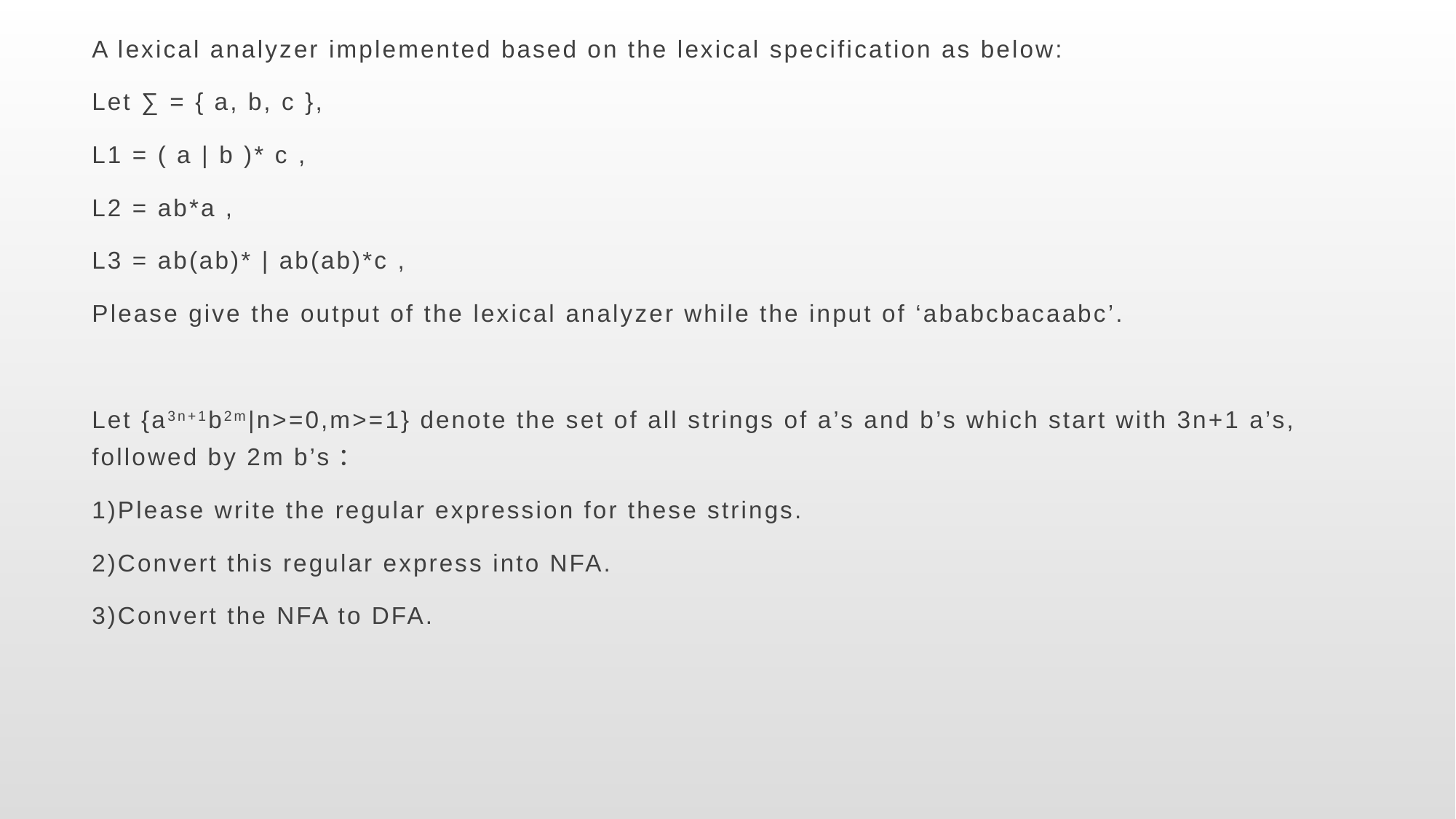

A lexical analyzer implemented based on the lexical specification as below:
Let ∑ = { a, b, c },
L1 = ( a | b )* c ,
L2 = ab*a ,
L3 = ab(ab)* | ab(ab)*c ,
Please give the output of the lexical analyzer while the input of ‘ababcbacaabc’.

Let {a3n+1b2m|n>=0,m>=1} denote the set of all strings of a’s and b’s which start with 3n+1 a’s, followed by 2m b’s：
1)Please write the regular expression for these strings.
2)Convert this regular express into NFA.
3)Convert the NFA to DFA.